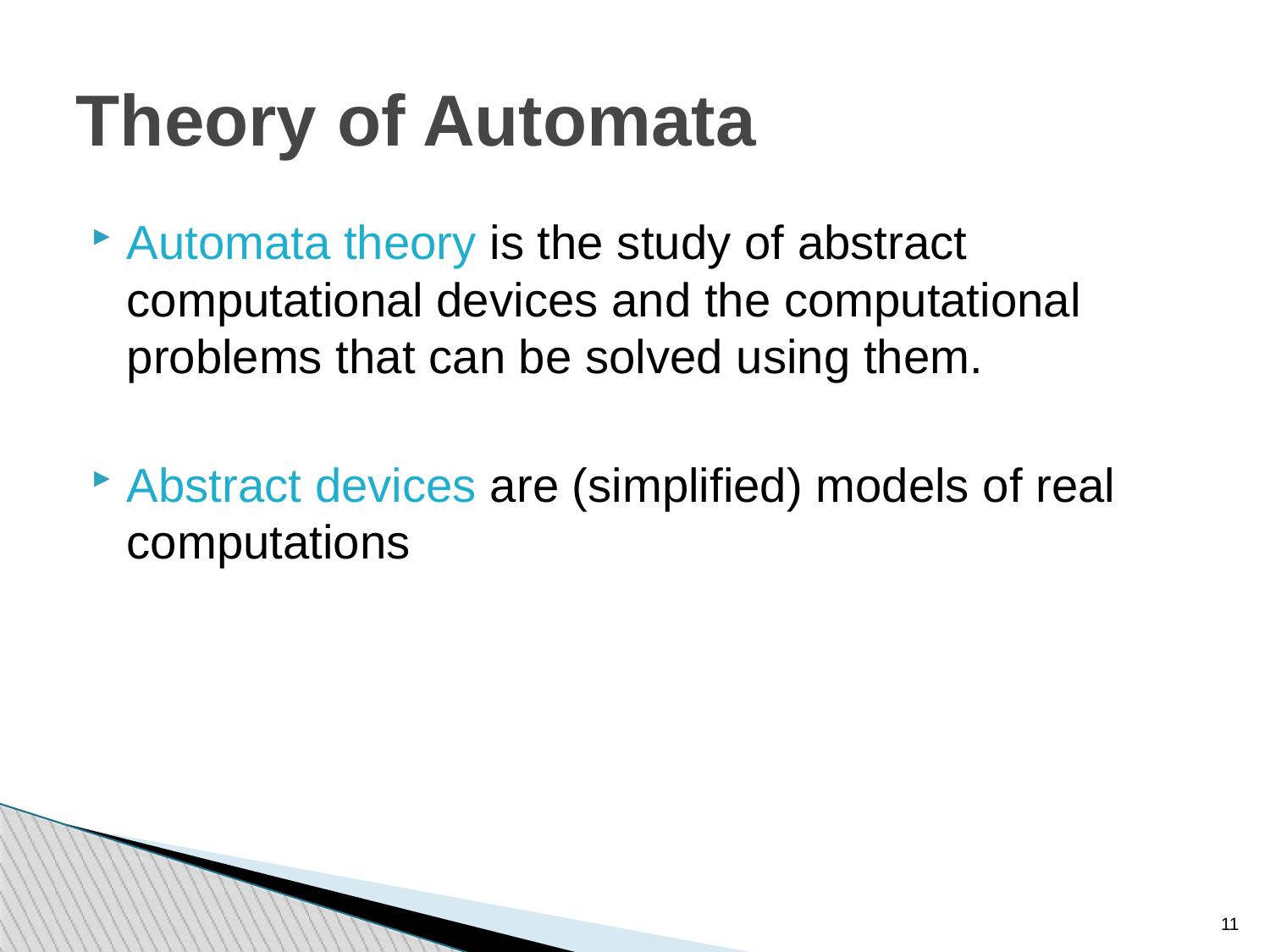

Theory of Automata
Automata theory is the study of abstract computational devices and the computational problems that can be solved using them.

Abstract devices are (simplified) models of real computations

11